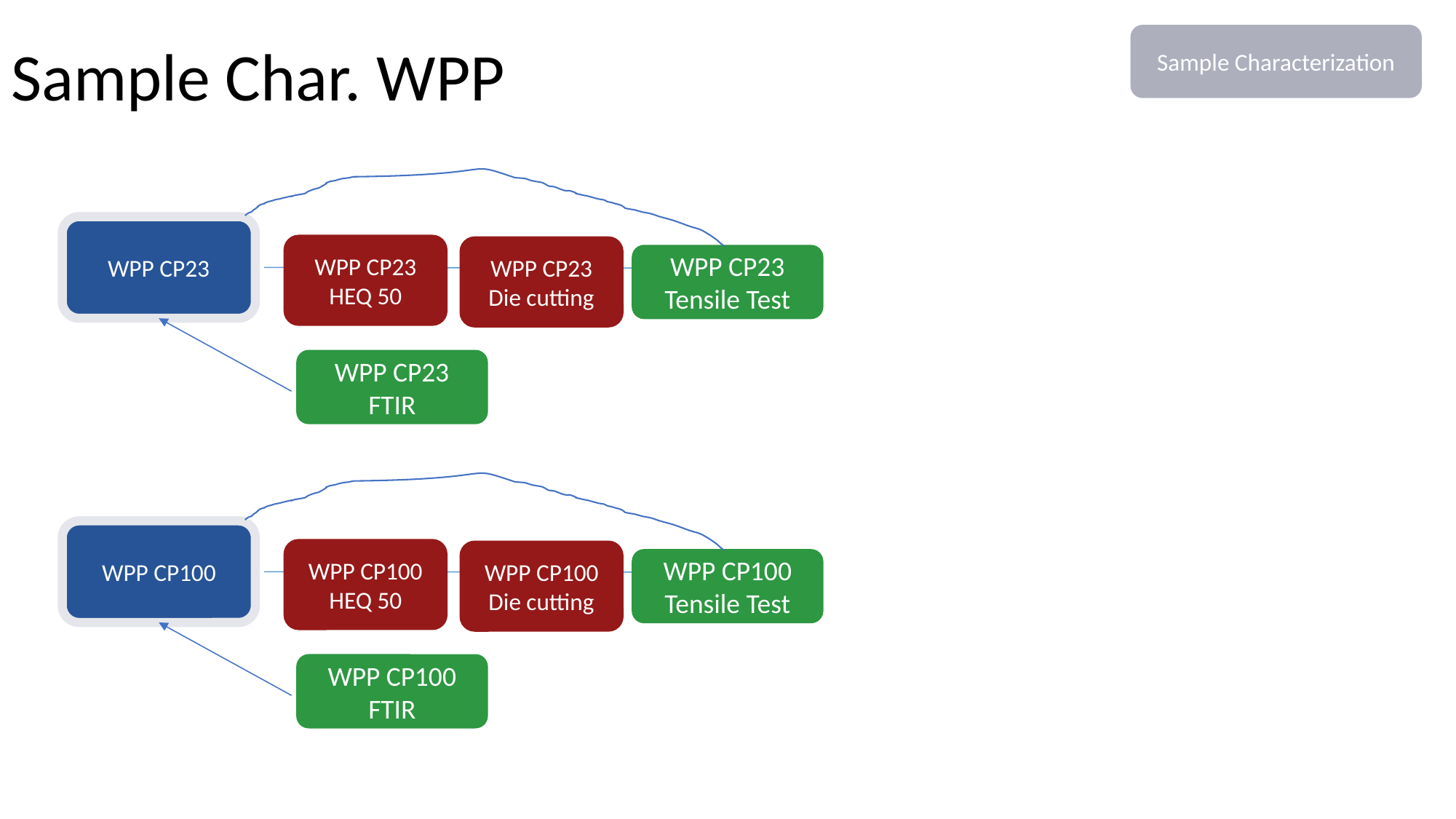

# Sample Char. WPP
Sample Characterization

WPP CP23
WPP CP23 HEQ 50
WPP CP23 Die cutting
WPP CP23 Tensile Test
WPP CP23 FTIR

WPP CP100
WPP CP100 HEQ 50
WPP CP100 Die cutting
WPP CP100 Tensile Test
WPP CP100 FTIR